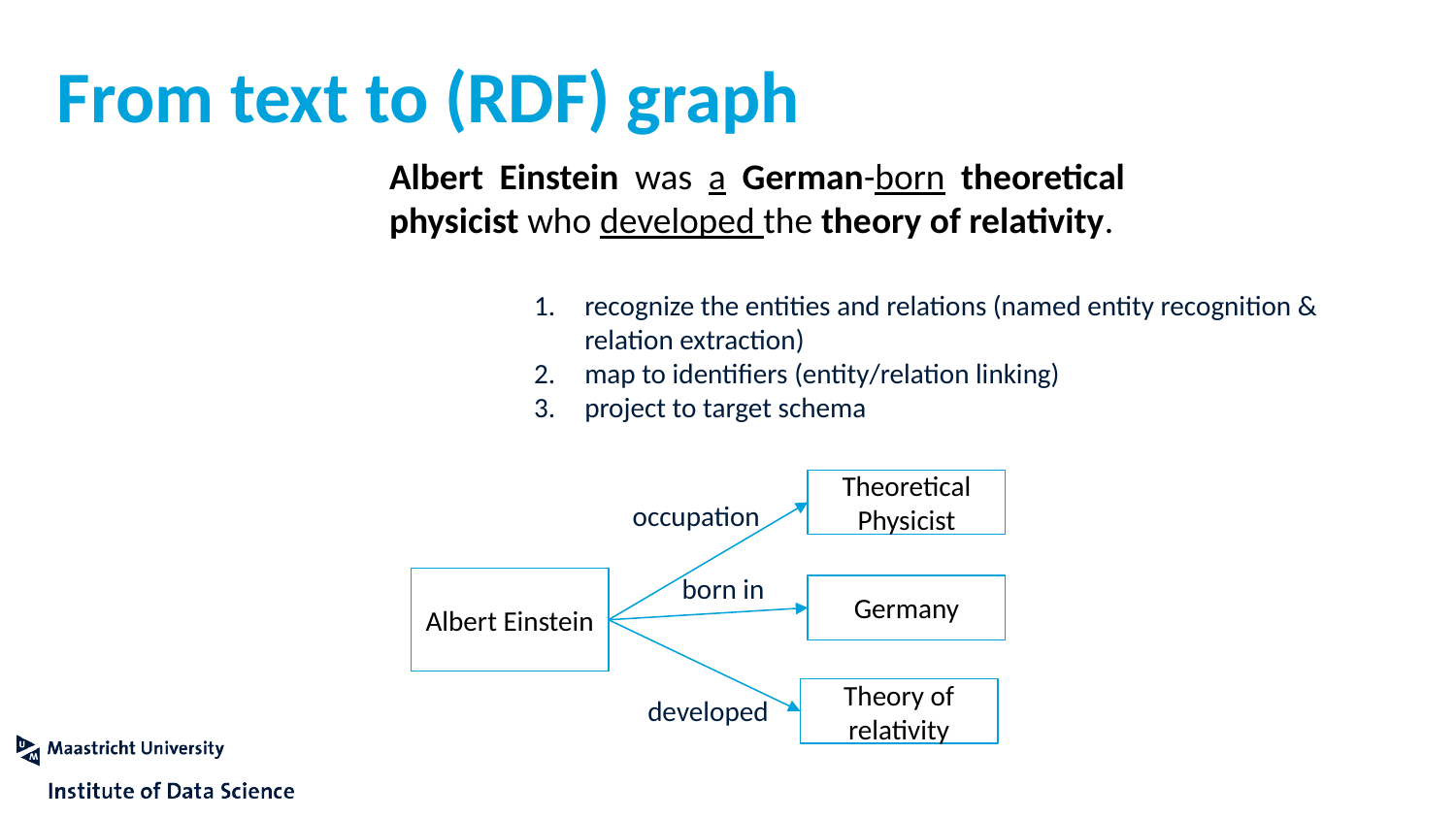

From text to (RDF) graph
Albert Einstein was a German-born theoretical physicist who developed the theory of relativity.
recognize the entities and relations (named entity recognition & relation extraction)
map to identifiers (entity/relation linking)
project to target schema
Theoretical
Physicist
occupation
born in
Albert Einstein
Germany
developed
Theory of relativity